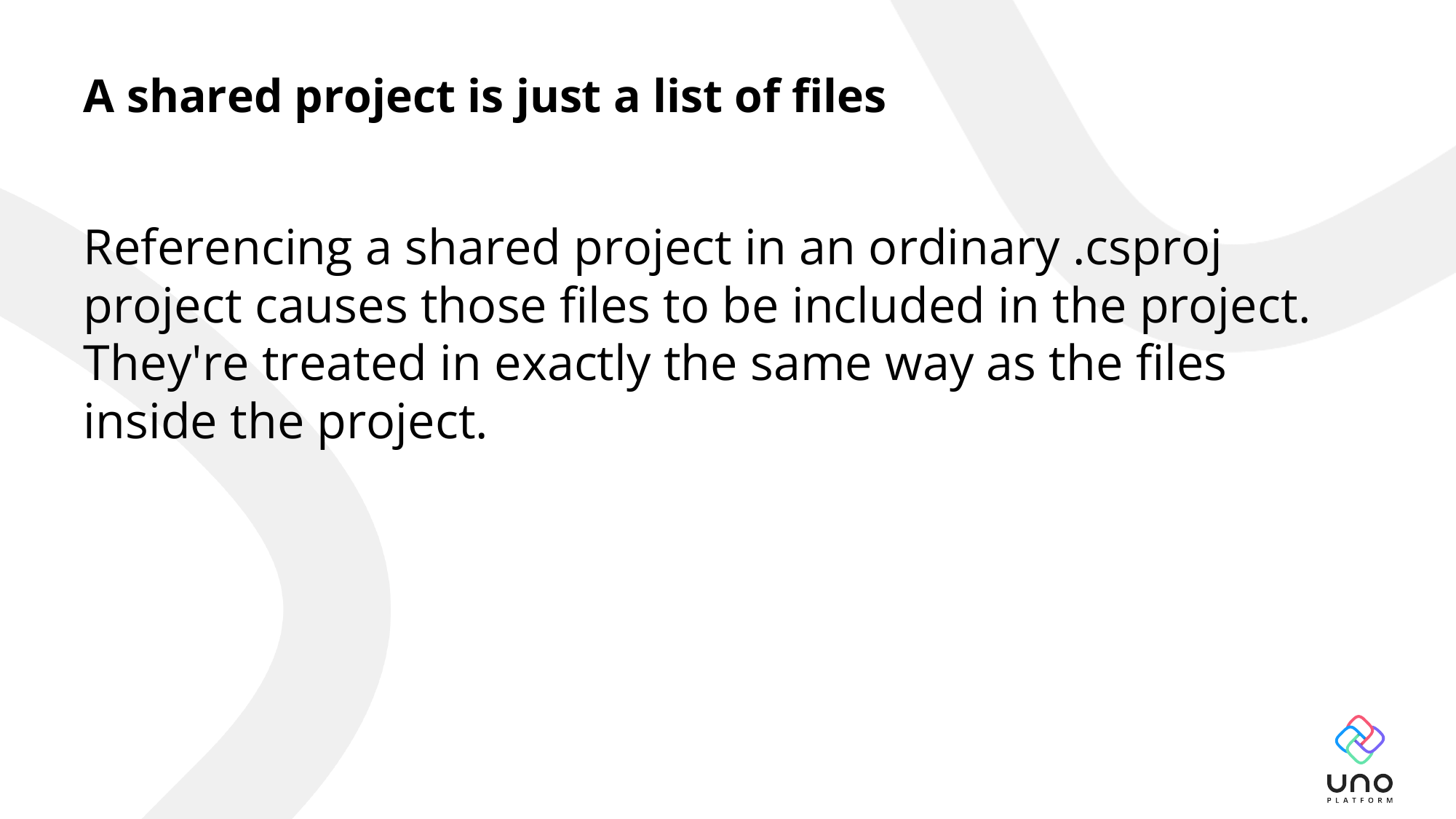

# A shared project is just a list of files
Referencing a shared project in an ordinary .csproj project causes those files to be included in the project. They're treated in exactly the same way as the files inside the project.